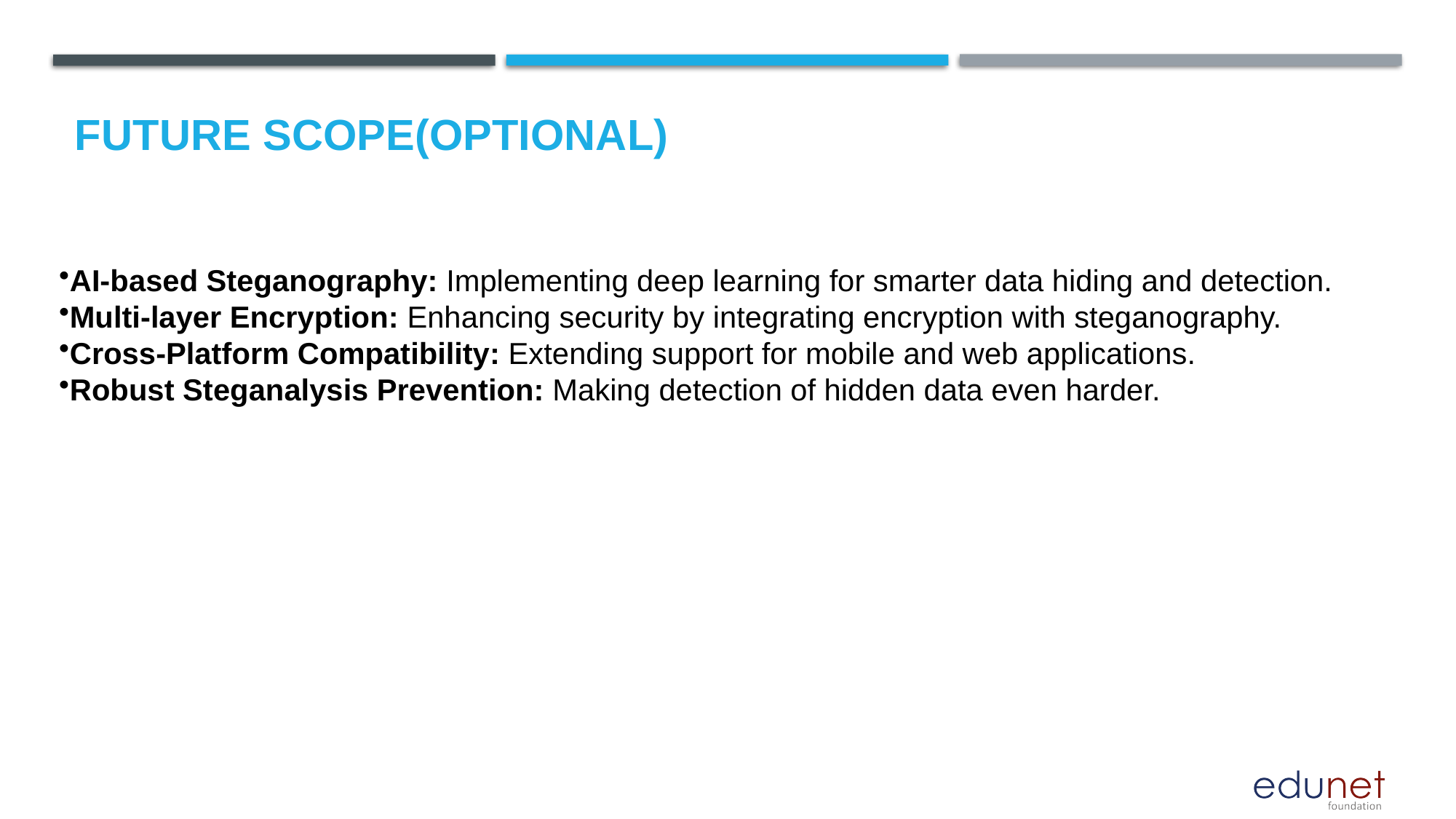

Future scope(optional)
AI-based Steganography: Implementing deep learning for smarter data hiding and detection.
Multi-layer Encryption: Enhancing security by integrating encryption with steganography.
Cross-Platform Compatibility: Extending support for mobile and web applications.
Robust Steganalysis Prevention: Making detection of hidden data even harder.